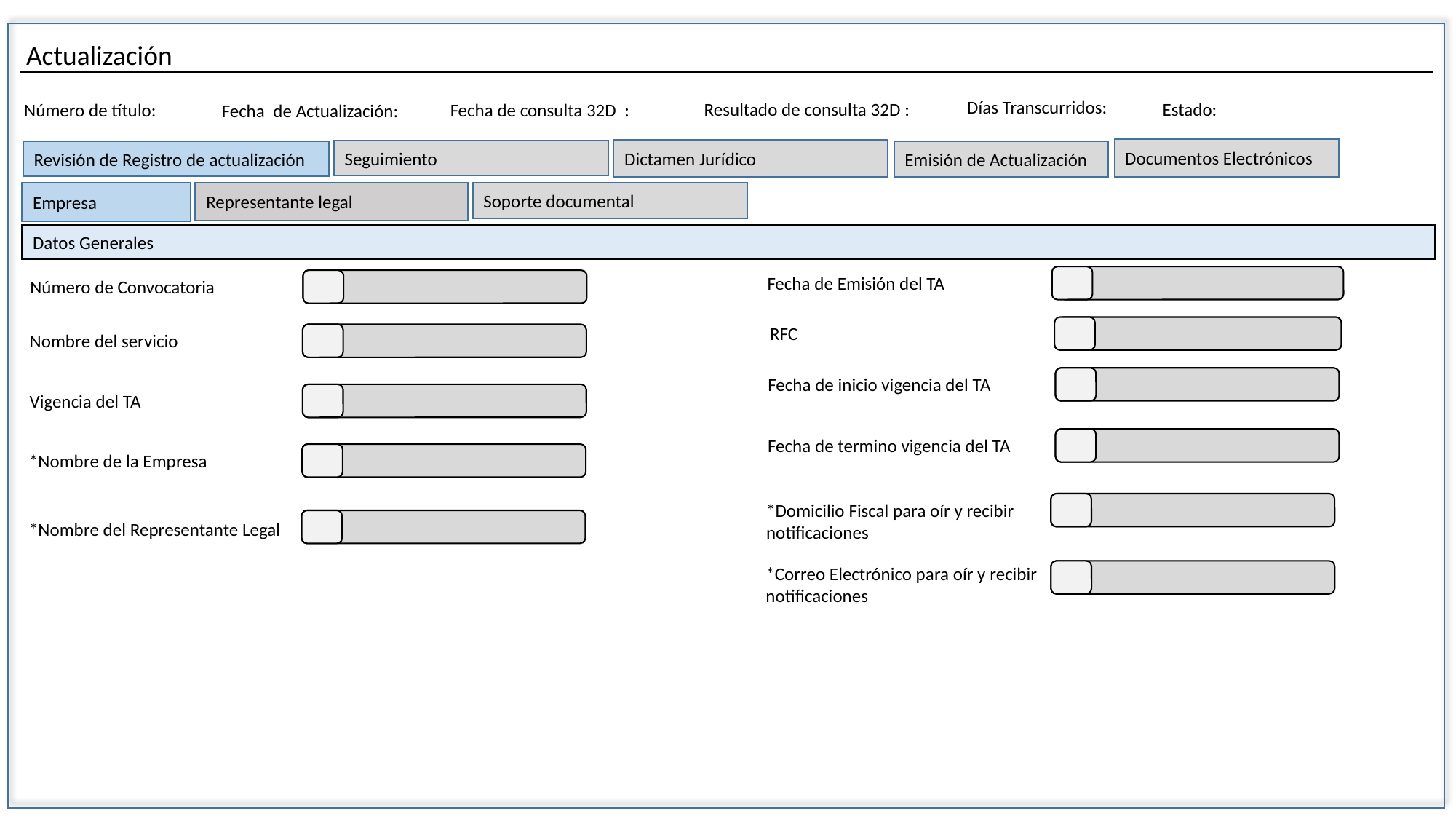

Actualización
Días Transcurridos:
Estado:
Resultado de consulta 32D :
Fecha de consulta 32D  :
Número de título:
Fecha  de Actualización:
Documentos Electrónicos
Dictamen Jurídico
Seguimiento
Emisión de Actualización
Revisión de Registro de actualización
Representante legal
Soporte documental
Empresa
Datos Generales
Fecha de Emisión del TA

Número de Convocatoria

RFC

Nombre del servicio

Fecha de inicio vigencia del TA

Vigencia del TA

Fecha de termino vigencia del TA

*Nombre de la Empresa

*Domicilio Fiscal para oír y recibir notificaciones

*Nombre del Representante Legal
*Correo Electrónico para oír y recibir notificaciones